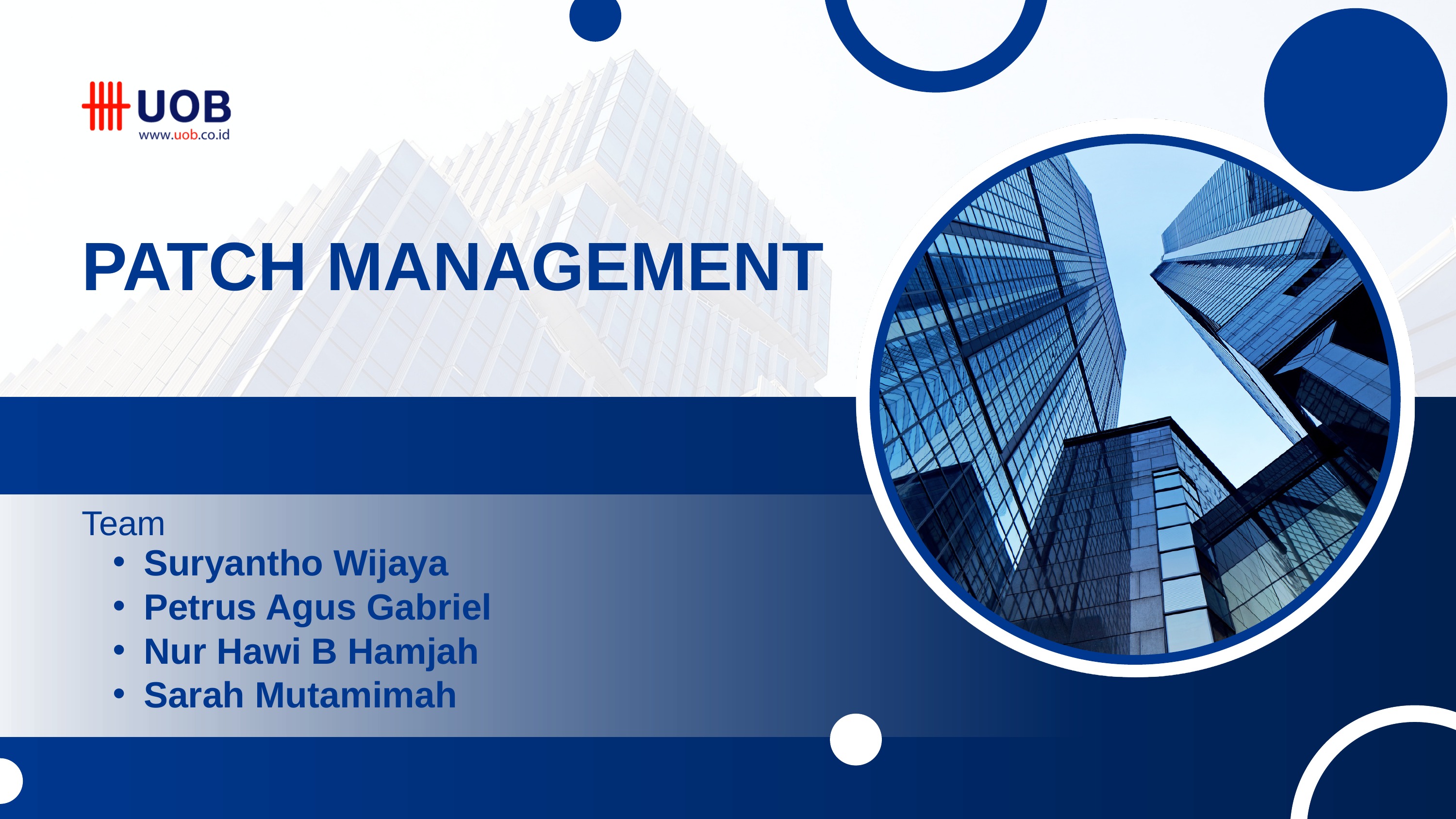

PATCH MANAGEMENT

Team

Suryantho Wijaya
Petrus Agus Gabriel
Nur Hawi B Hamjah
Sarah Mutamimah